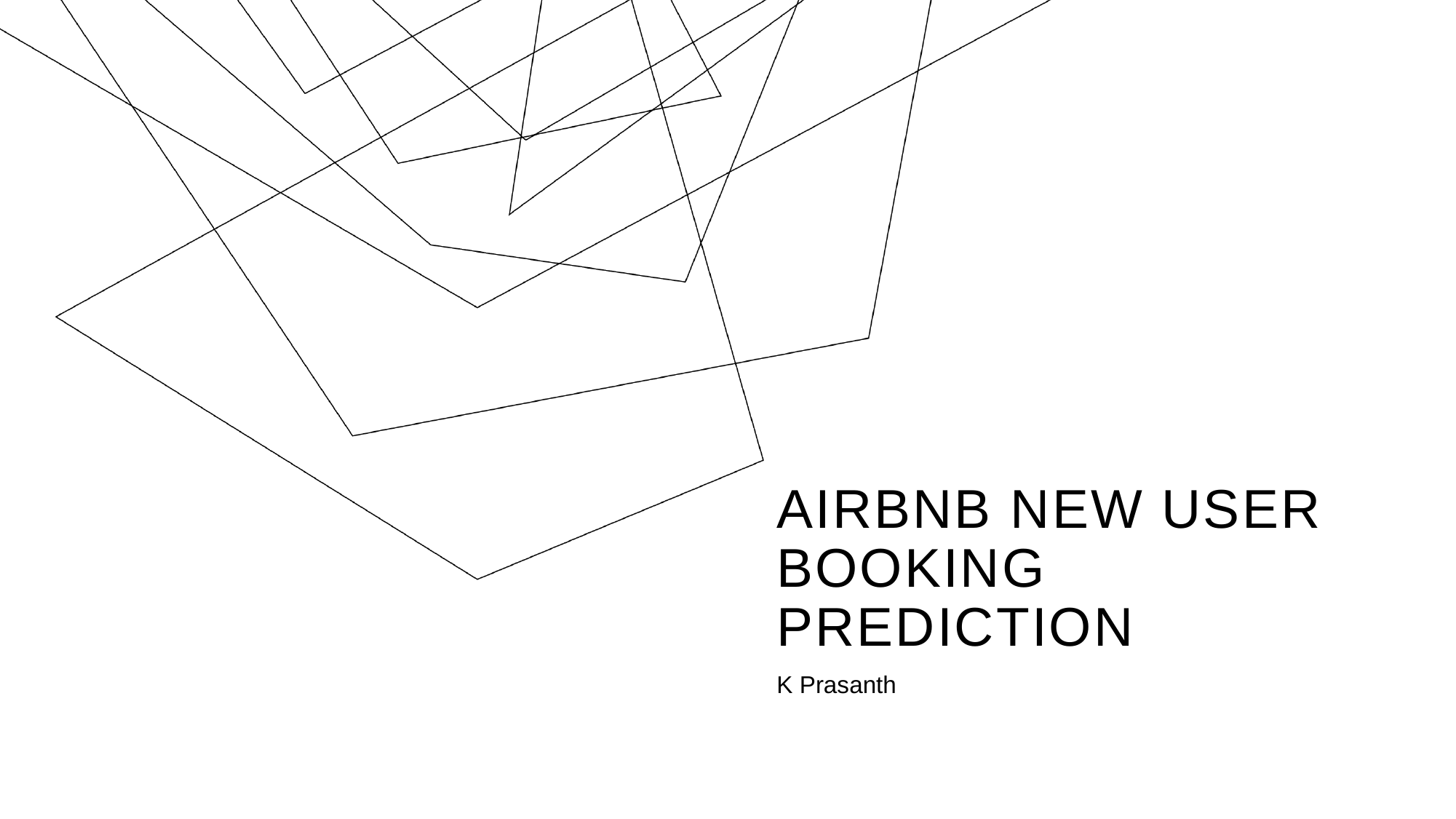

# AIRBNB new user booking prediction
K Prasanth